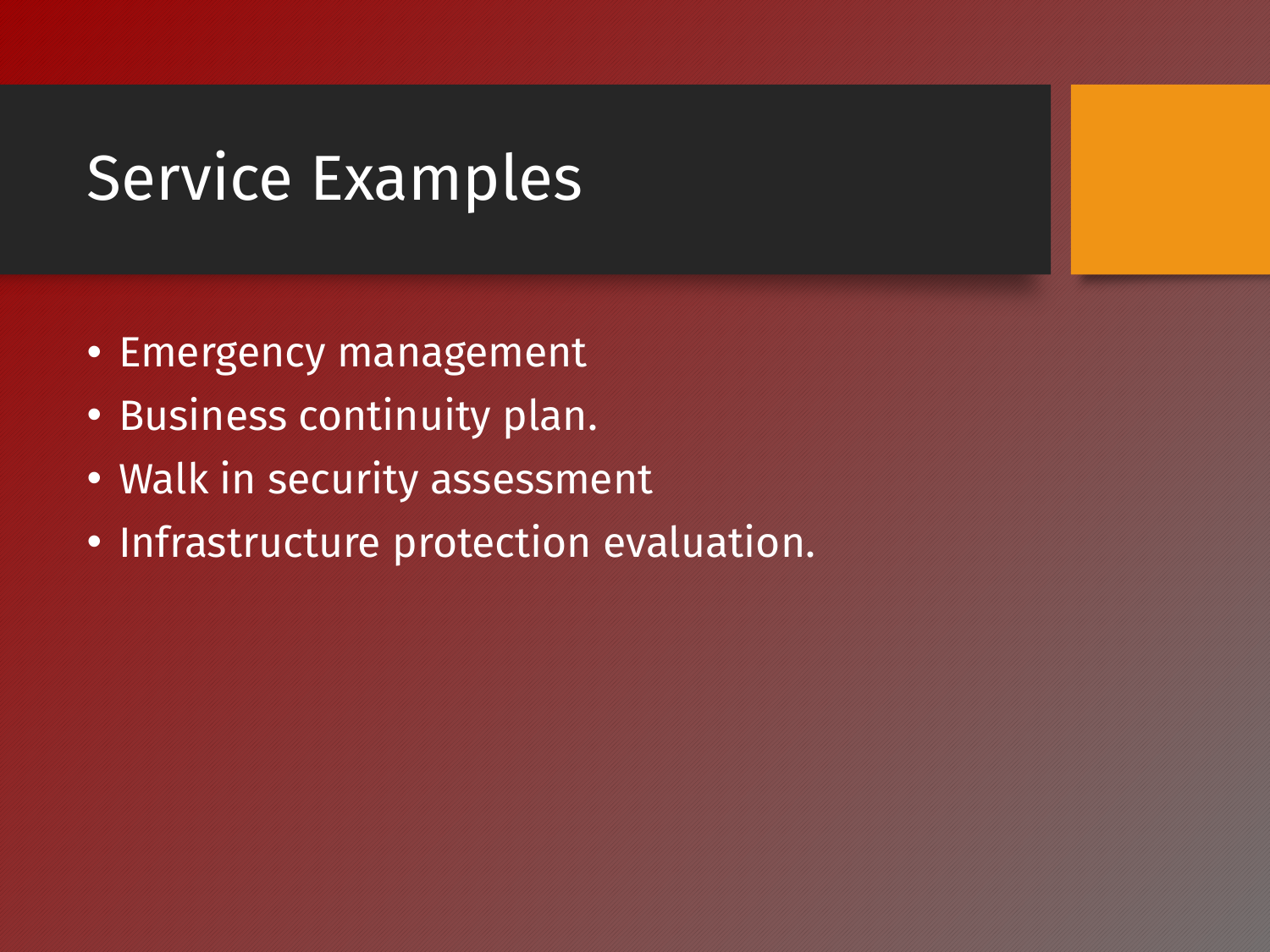

# Service Examples
Emergency management
Business continuity plan.
Walk in security assessment
Infrastructure protection evaluation.